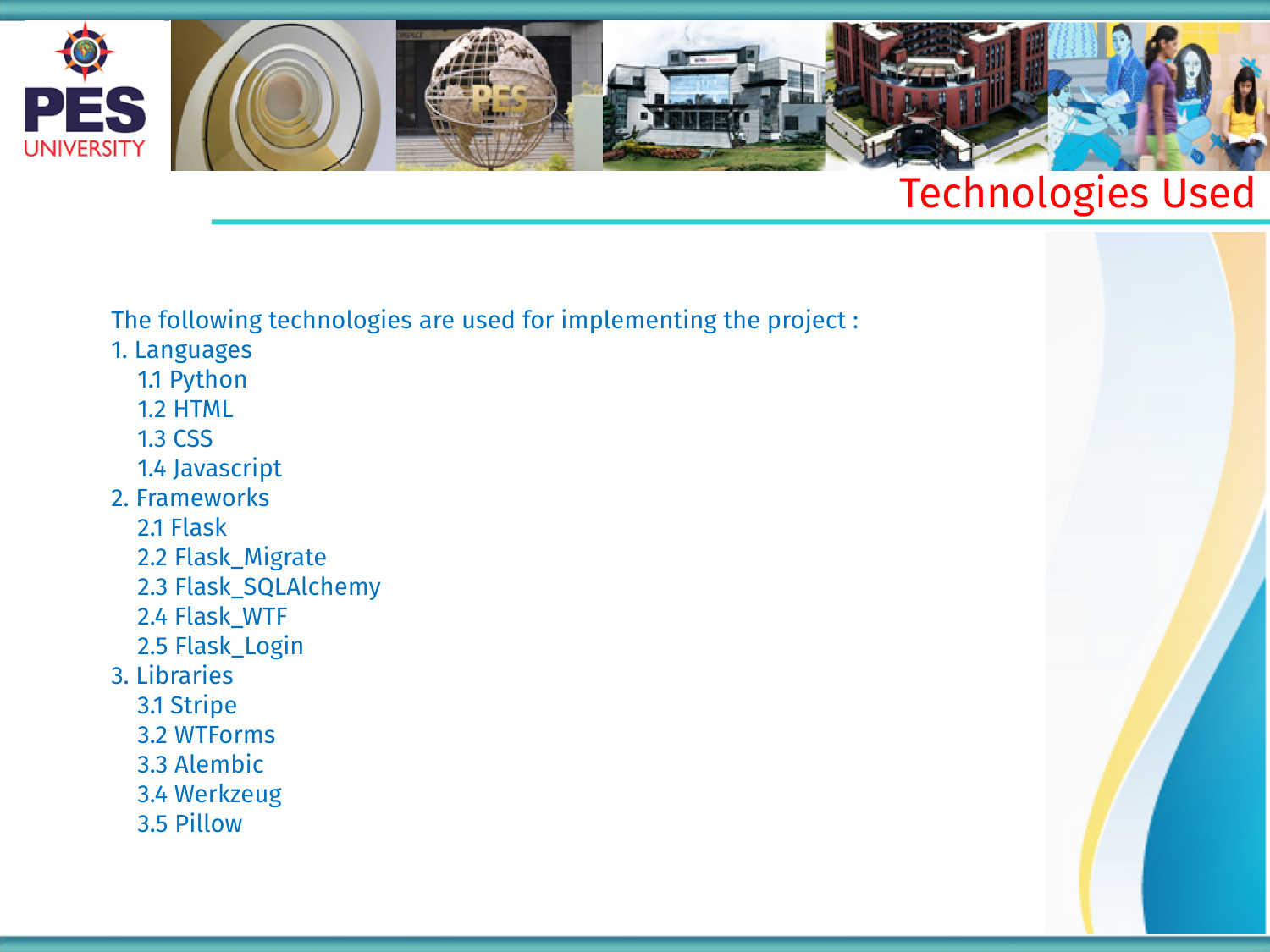

Technologies Used

The following technologies are used for implementing the project :
1. Languages
    1.1 Python
    1.2 HTML
    1.3 CSS
    1.4 Javascript
2. Frameworks
    2.1 Flask
    2.2 Flask_Migrate
    2.3 Flask_SQLAlchemy
    2.4 Flask_WTF
    2.5 Flask_Login
3. Libraries
    3.1 Stripe
    3.2 WTForms
    3.3 Alembic
    3.4 Werkzeug
    3.5 Pillow